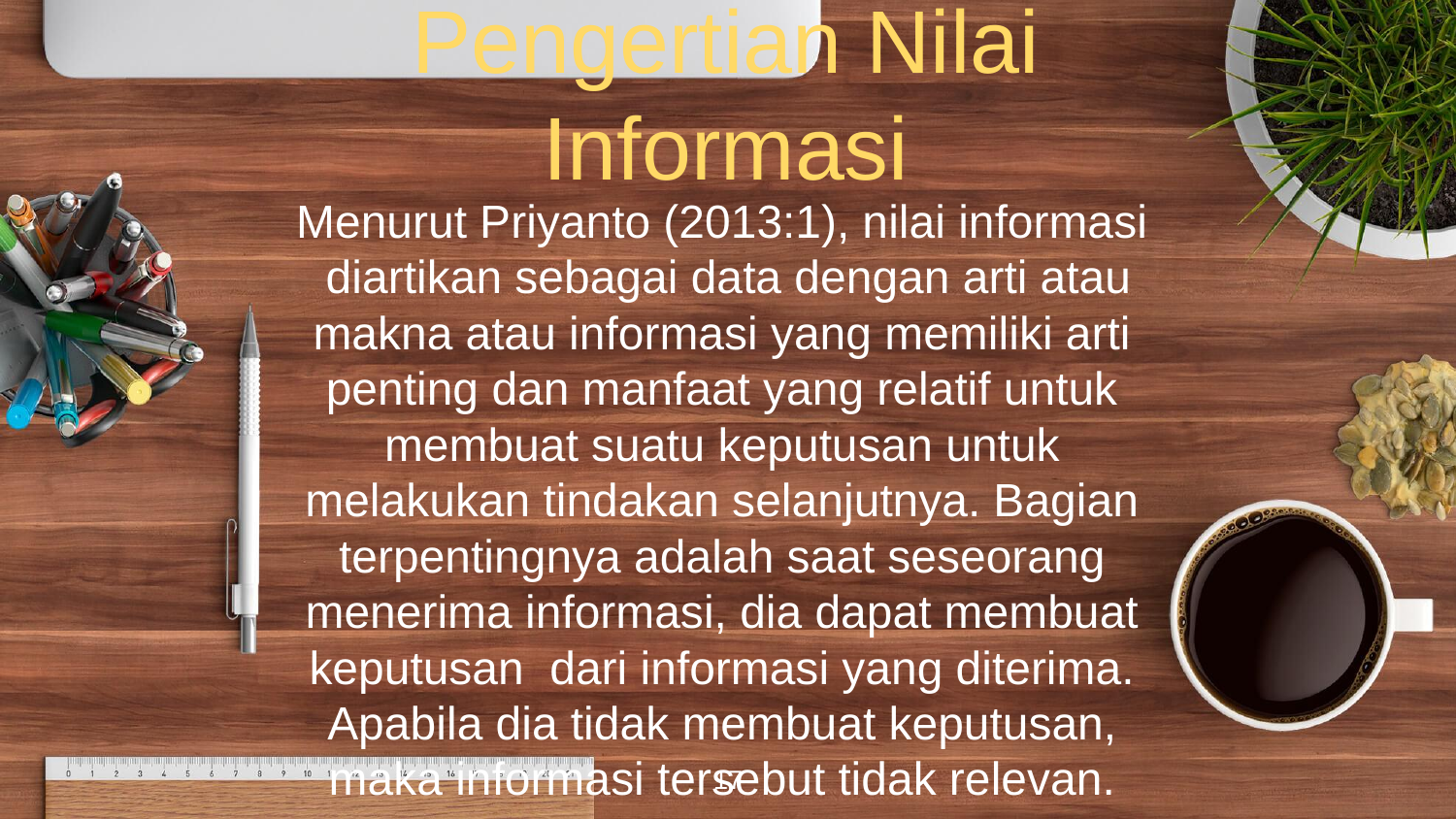

Pengertian Nilai Informasi
Menurut Priyanto (2013:1), nilai informasi  diartikan sebagai data dengan arti atau makna atau informasi yang memiliki arti penting dan manfaat yang relatif untuk membuat suatu keputusan untuk melakukan tindakan selanjutnya. Bagian terpentingnya adalah saat seseorang menerima informasi, dia dapat membuat keputusan  dari informasi yang diterima. Apabila dia tidak membuat keputusan, maka informasi tersebut tidak relevan.
17